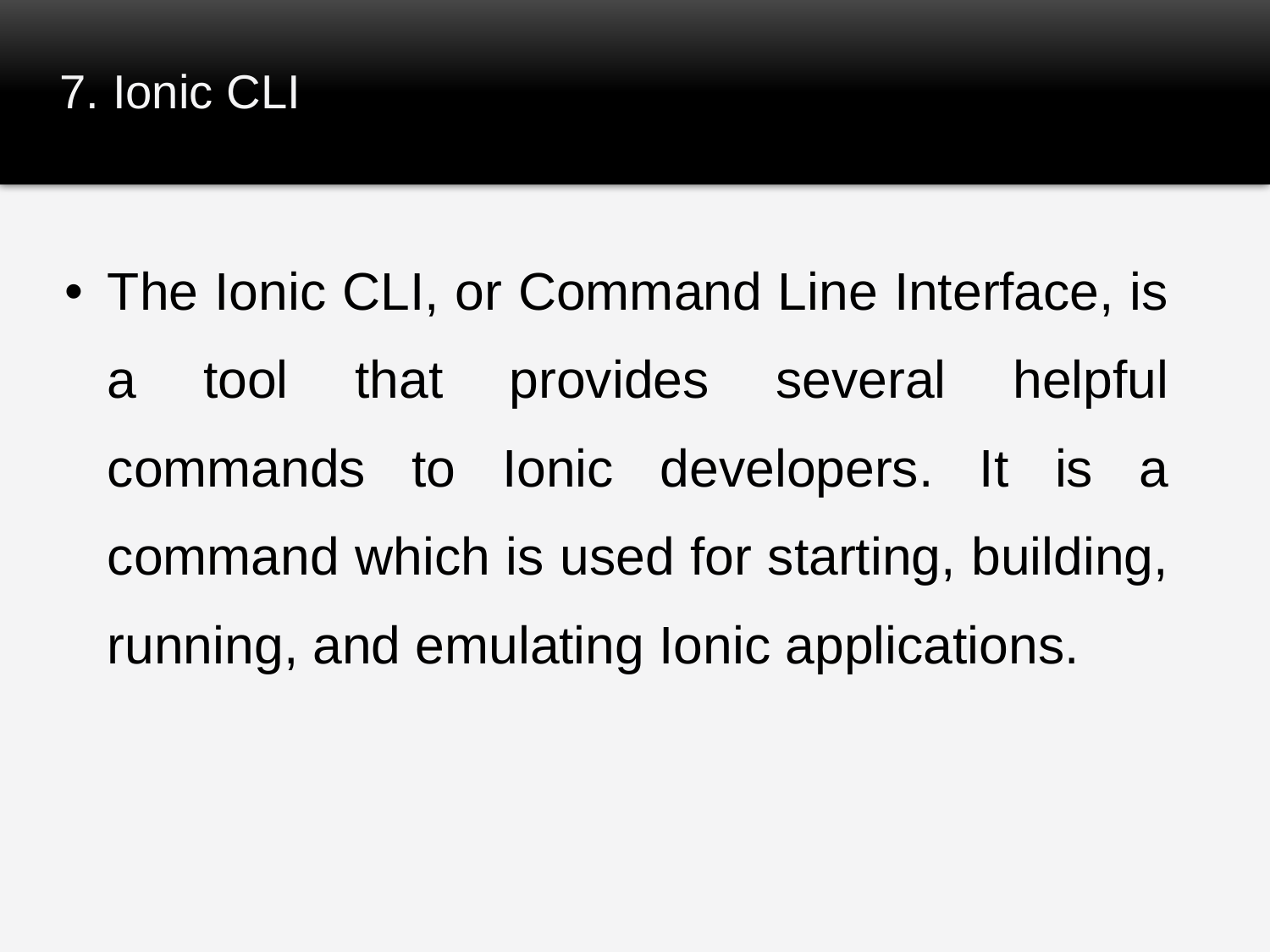

# 7. Ionic CLI
The Ionic CLI, or Command Line Interface, is a tool that provides several helpful commands to Ionic developers. It is a command which is used for starting, building, running, and emulating Ionic applications.